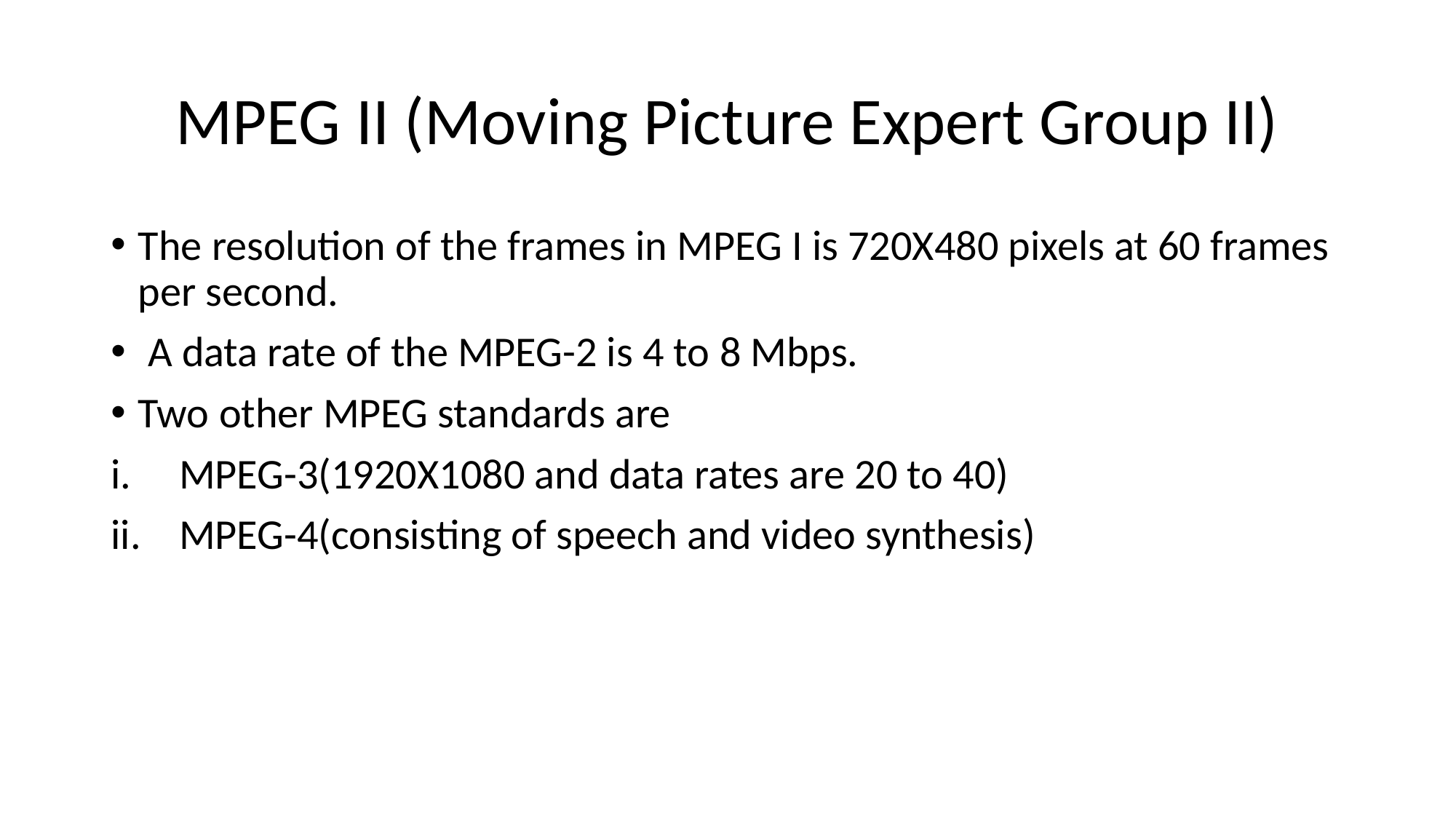

# MPEG II (Moving Picture Expert Group II)
The resolution of the frames in MPEG I is 720X480 pixels at 60 frames per second.
 A data rate of the MPEG-2 is 4 to 8 Mbps.
Two other MPEG standards are
MPEG-3(1920X1080 and data rates are 20 to 40)
MPEG-4(consisting of speech and video synthesis)